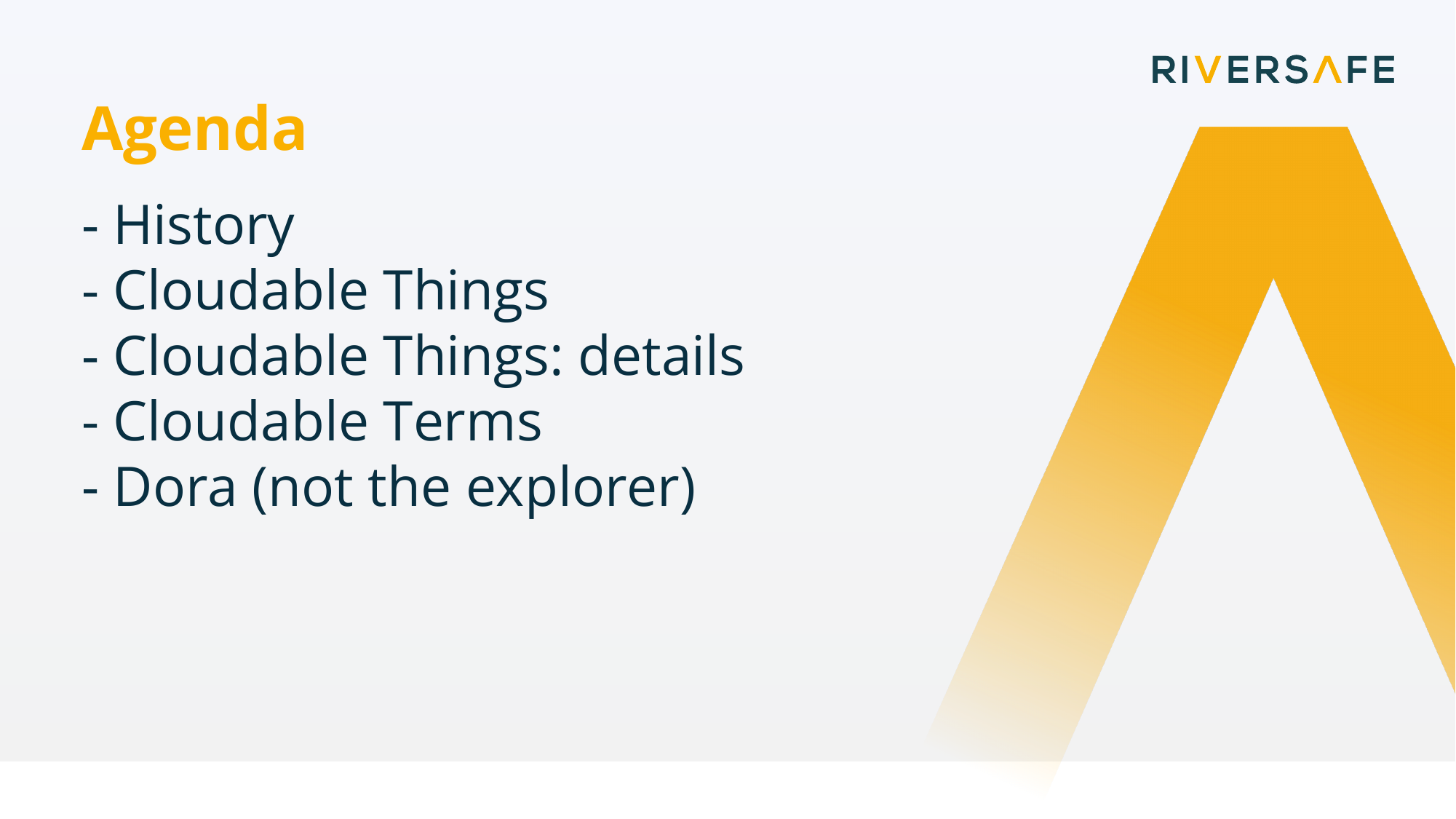

Agenda
- History
- Cloudable Things
- Cloudable Things: details
- Cloudable Terms
- Dora (not the explorer)